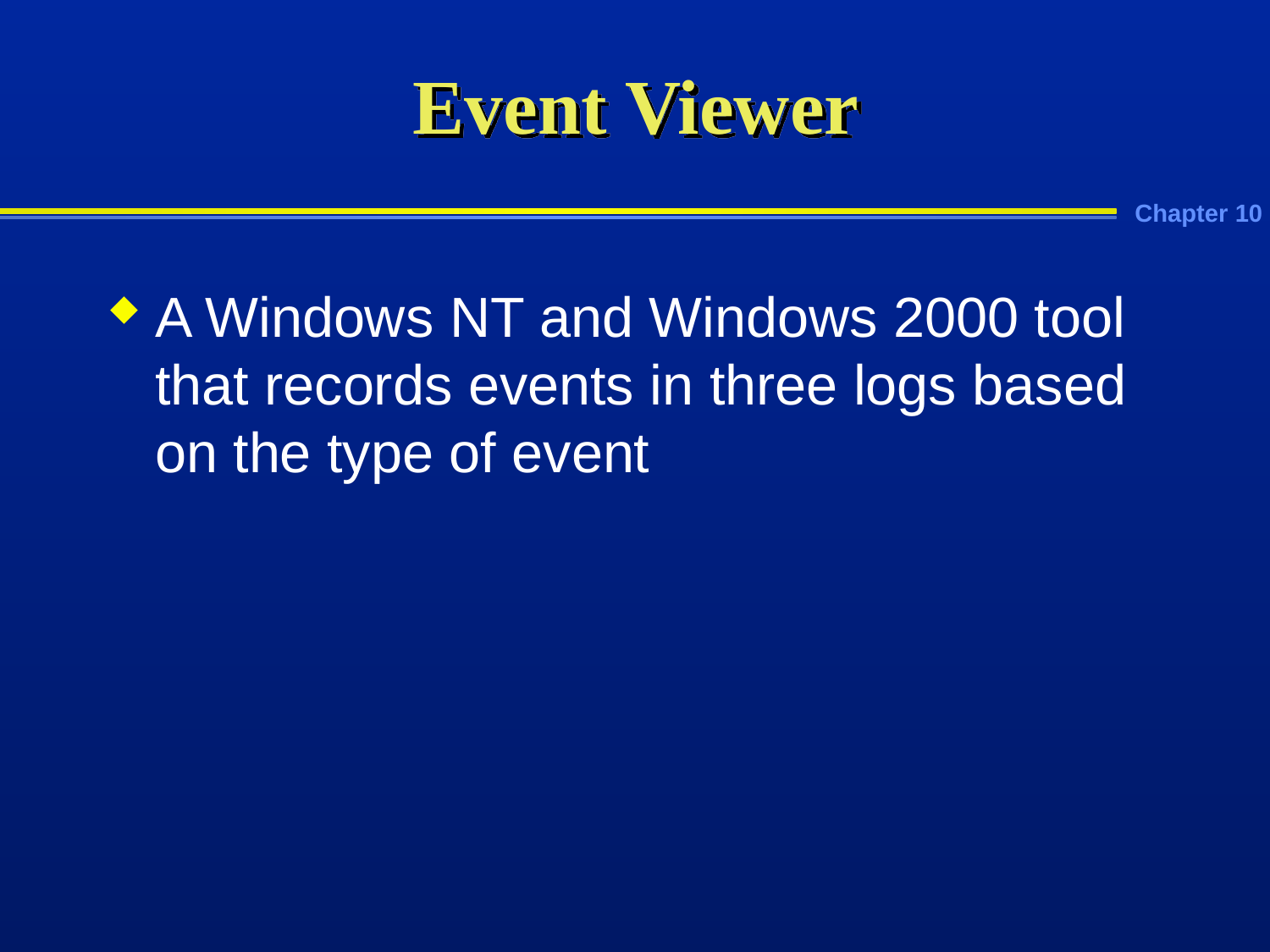

# Event Viewer
A Windows NT and Windows 2000 tool that records events in three logs based on the type of event